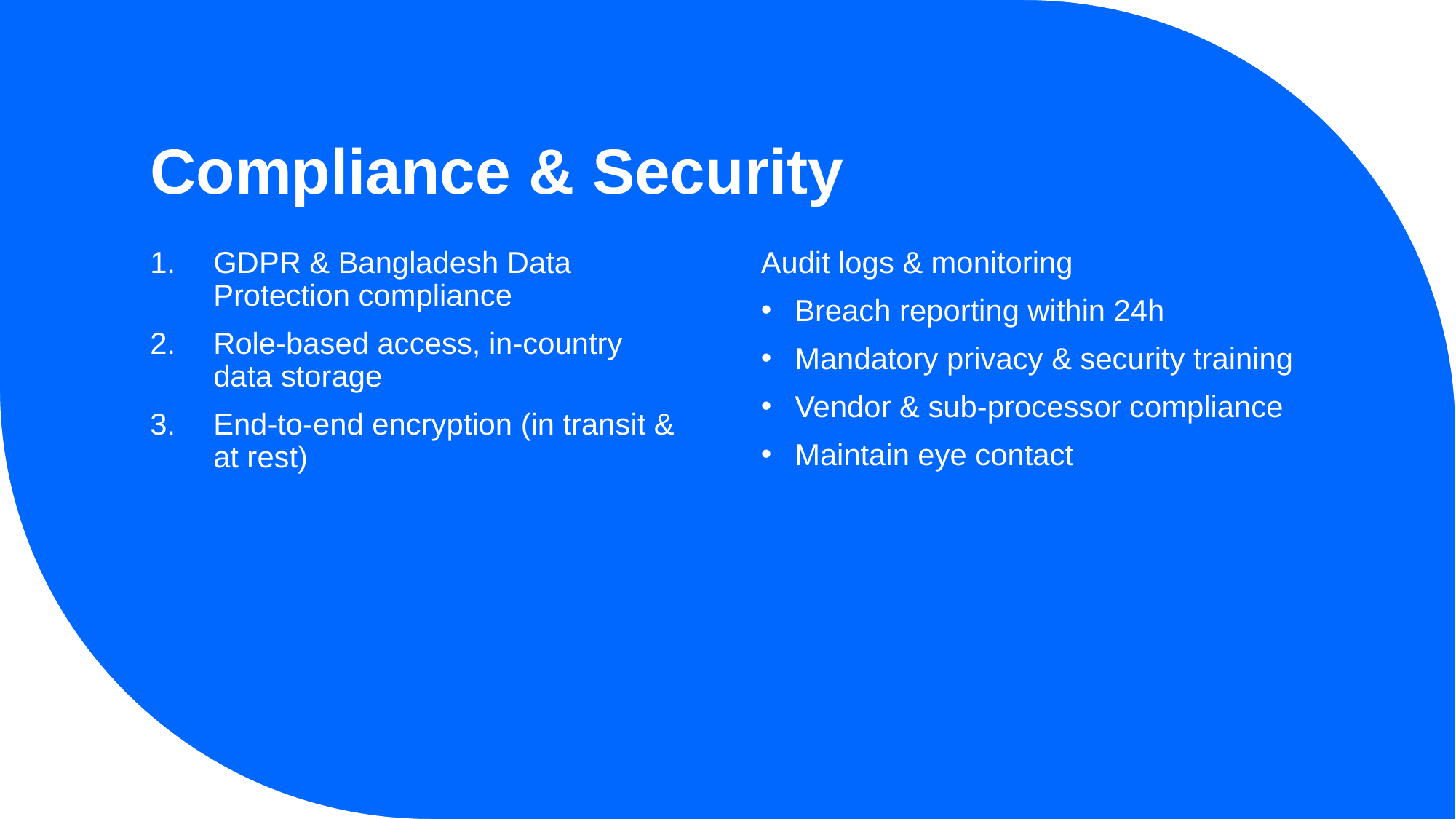

# Compliance & Security
GDPR & Bangladesh Data Protection compliance
Role-based access, in-country data storage
End-to-end encryption (in transit & at rest)
Audit logs & monitoring
Breach reporting within 24h
Mandatory privacy & security training
Vendor & sub-processor compliance
Maintain eye contact